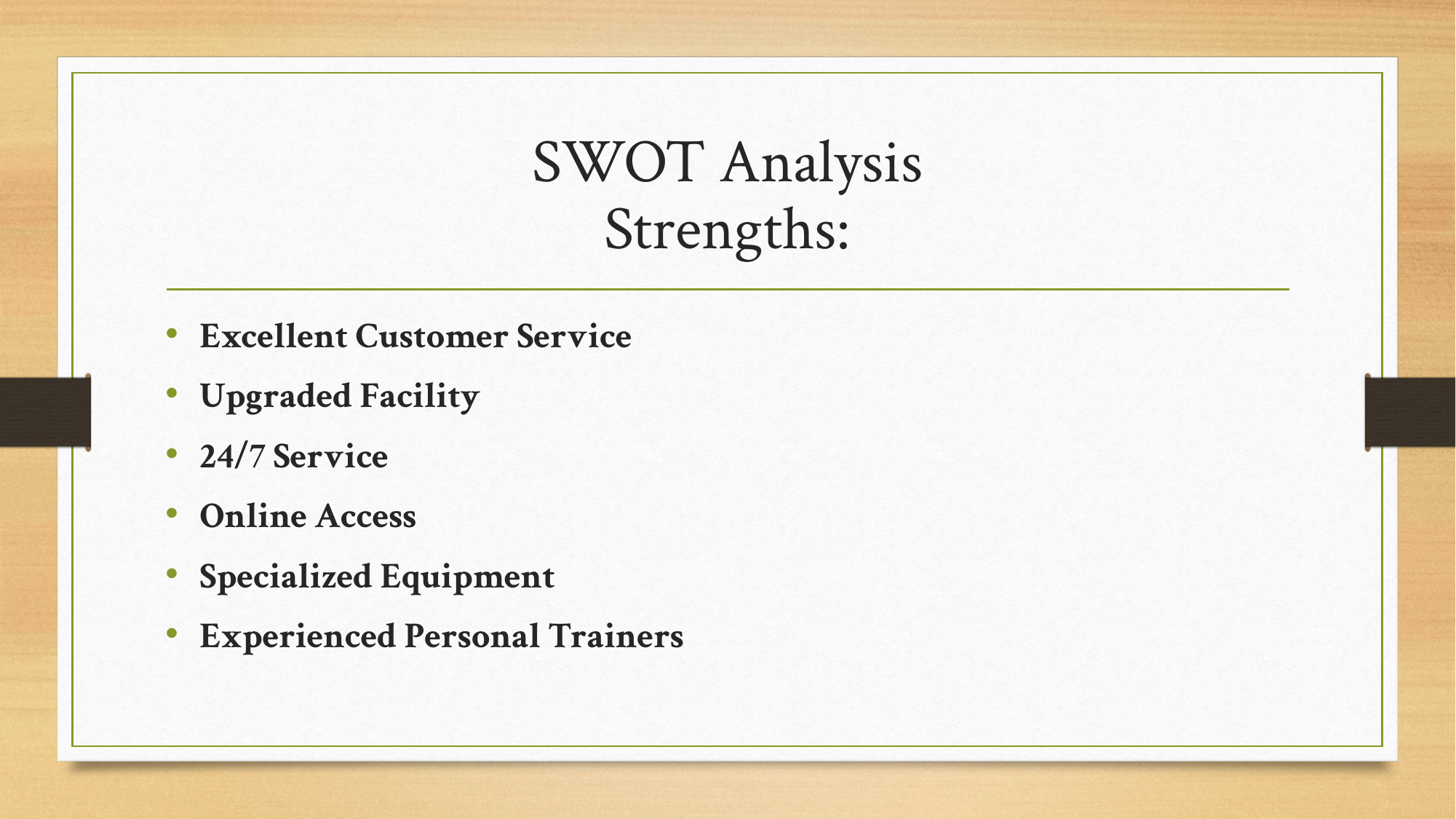

# SWOT Analysis Strengths:
Excellent Customer Service
Upgraded Facility
24/7 Service
Online Access
Specialized Equipment
Experienced Personal Trainers